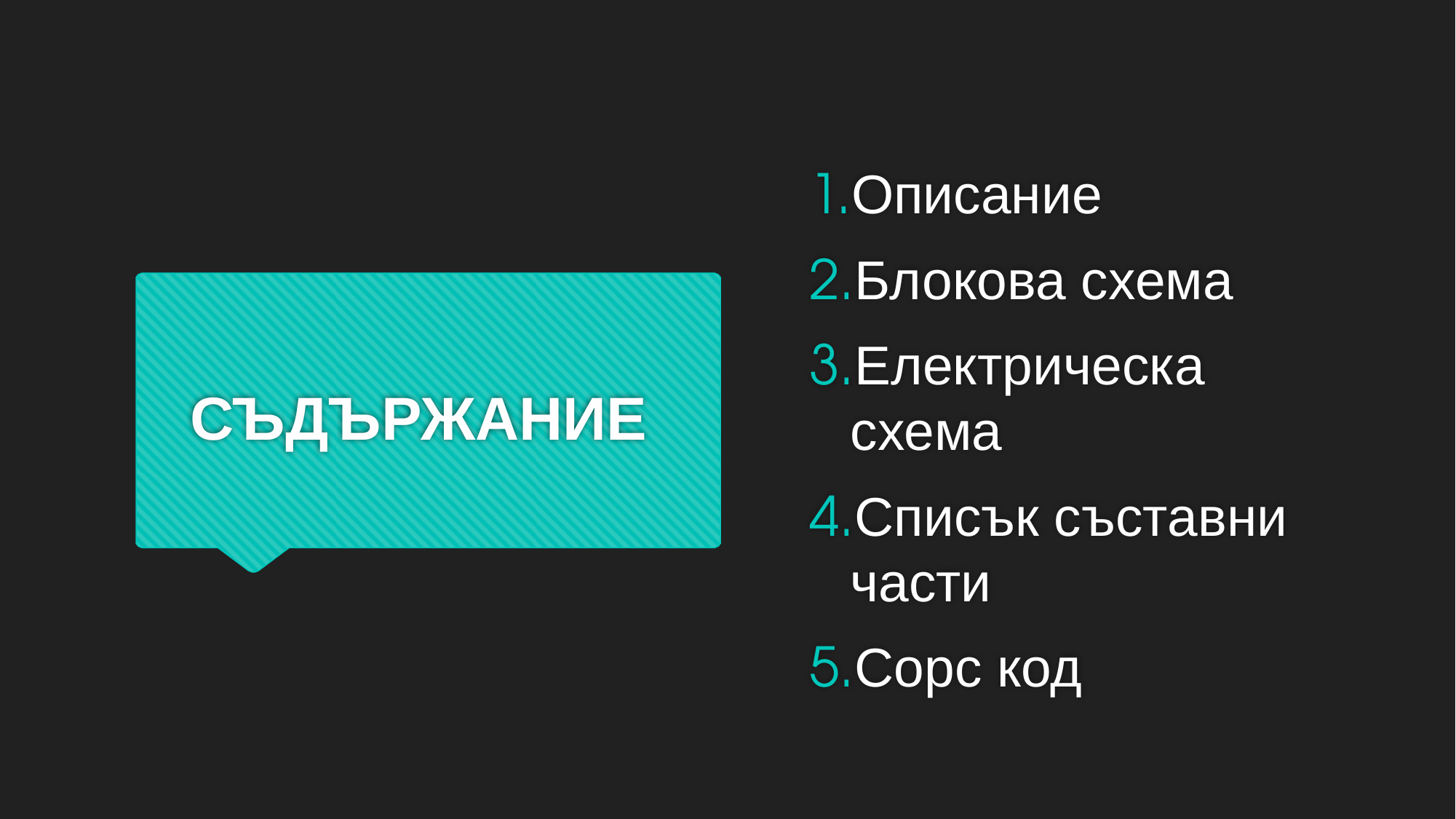

Описание
Блокова схема
Електрическа схема
Списък съставни части
Сорс код
# СЪДЪРЖАНИЕ